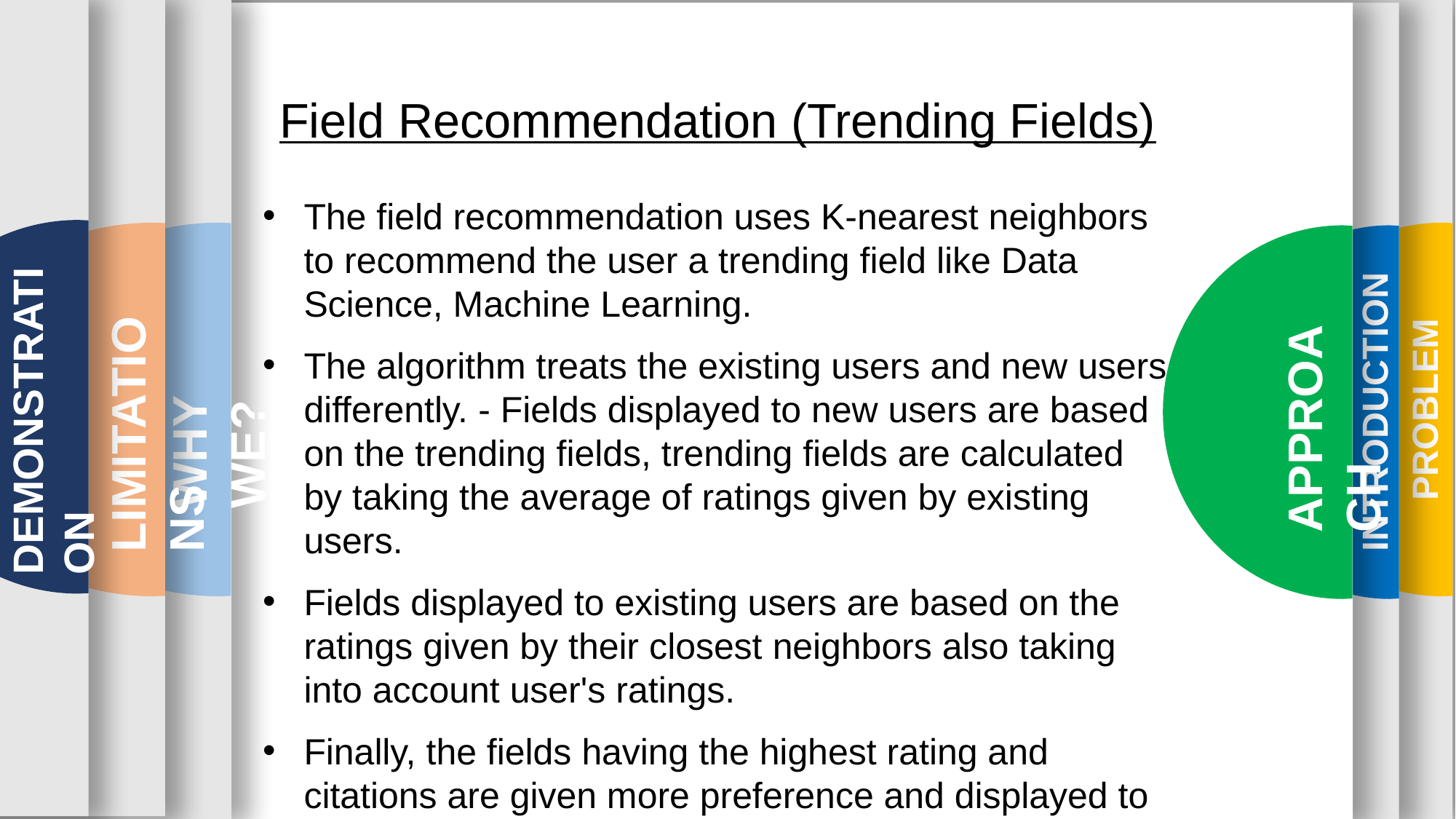

WHY WE?

DEMONSTRATION

LIMITATIONS

PROBLEM STATEMENT

APPROACH

INTRODUCTION
Field Recommendation (Trending Fields)

The field recommendation uses K-nearest neighbors to recommend the user a trending field like Data Science, Machine Learning.
The algorithm treats the existing users and new users differently. - Fields displayed to new users are based on the trending fields, trending fields are calculated by taking the average of ratings given by existing users.
Fields displayed to existing users are based on the ratings given by their closest neighbors also taking into account user's ratings.
Finally, the fields having the highest rating and citations are given more preference and displayed to users.